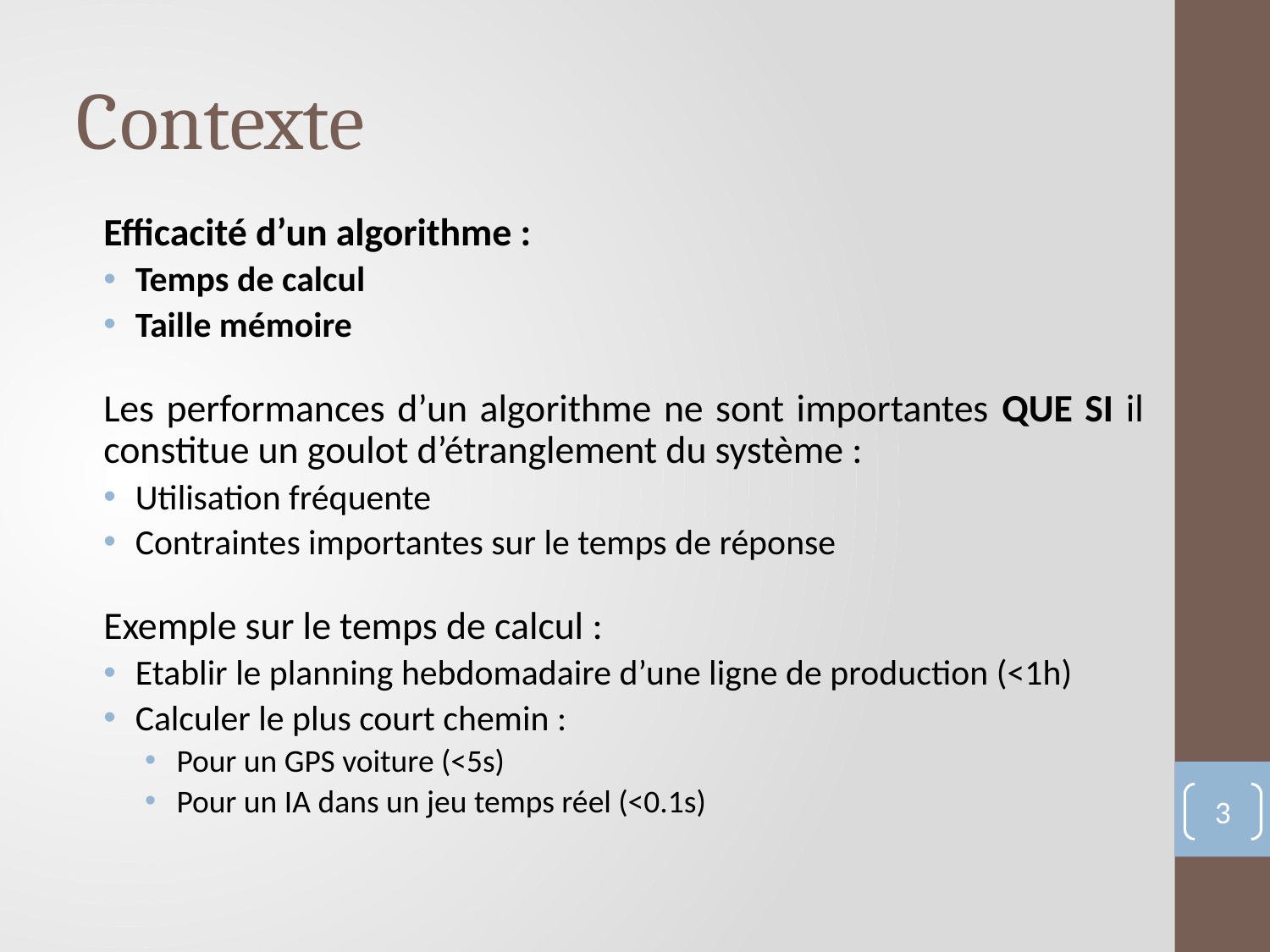

# Contexte
Efficacité d’un algorithme :
Temps de calcul
Taille mémoire

Les performances d’un algorithme ne sont importantes QUE SI il constitue un goulot d’étranglement du système :
Utilisation fréquente
Contraintes importantes sur le temps de réponse

Exemple sur le temps de calcul :
Etablir le planning hebdomadaire d’une ligne de production (<1h)
Calculer le plus court chemin :
Pour un GPS voiture (<5s)
Pour un IA dans un jeu temps réel (<0.1s)

3